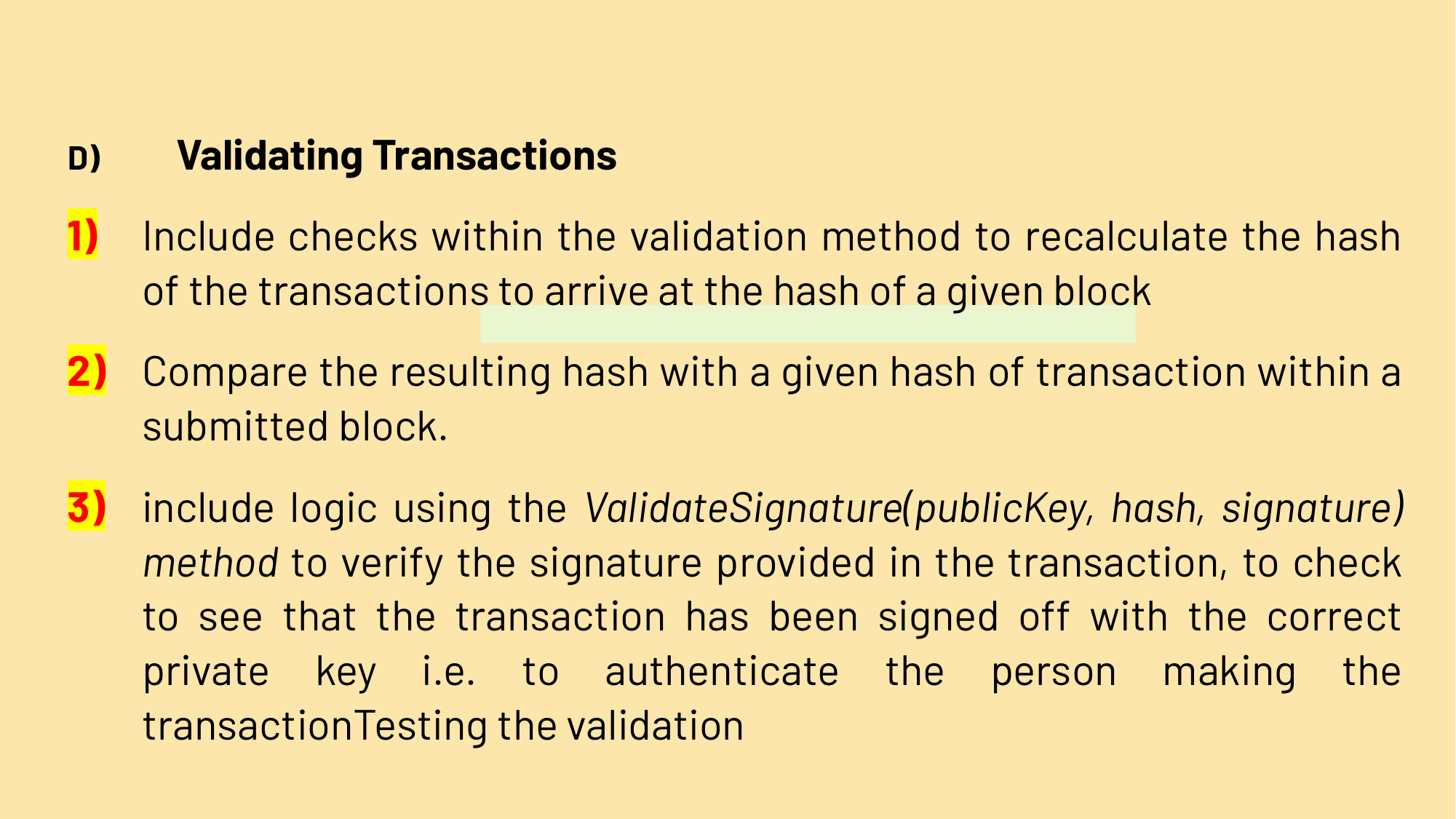

D)	Validating Transactions
1)	Include checks within the validation method to recalculate the hash of the transactions to arrive at the hash of a given block
2)	Compare the resulting hash with a given hash of transaction within a submitted block.
3)	include logic using the ValidateSignature(publicKey, hash, signature) method to verify the signature provided in the transaction, to check to see that the transaction has been signed off with the correct private key i.e. to authenticate the person making the transactionTesting the validation